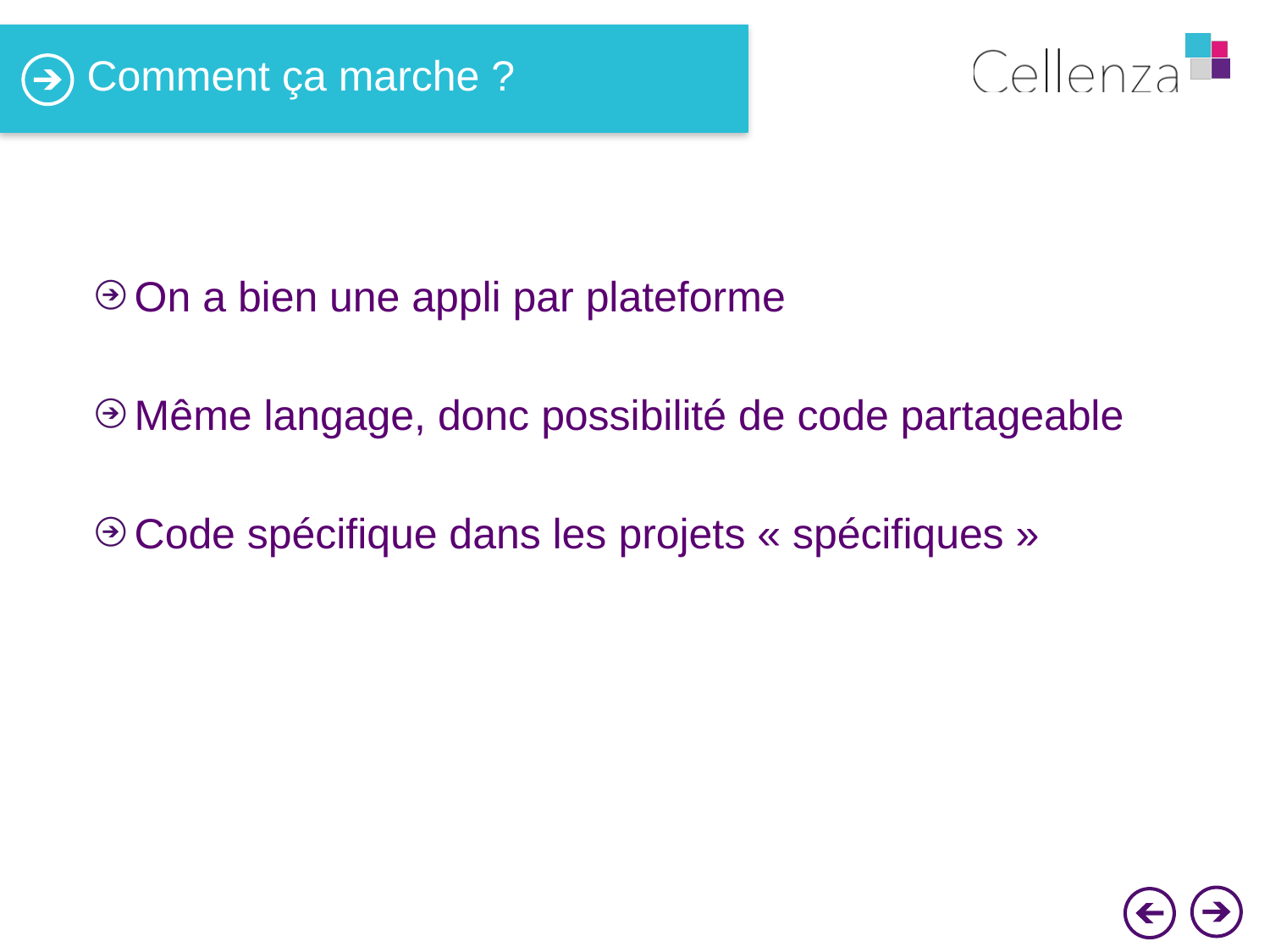

# Comment ça marche ?
On a bien une appli par plateforme

Même langage, donc possibilité de code partageable

Code spécifique dans les projets « spécifiques »